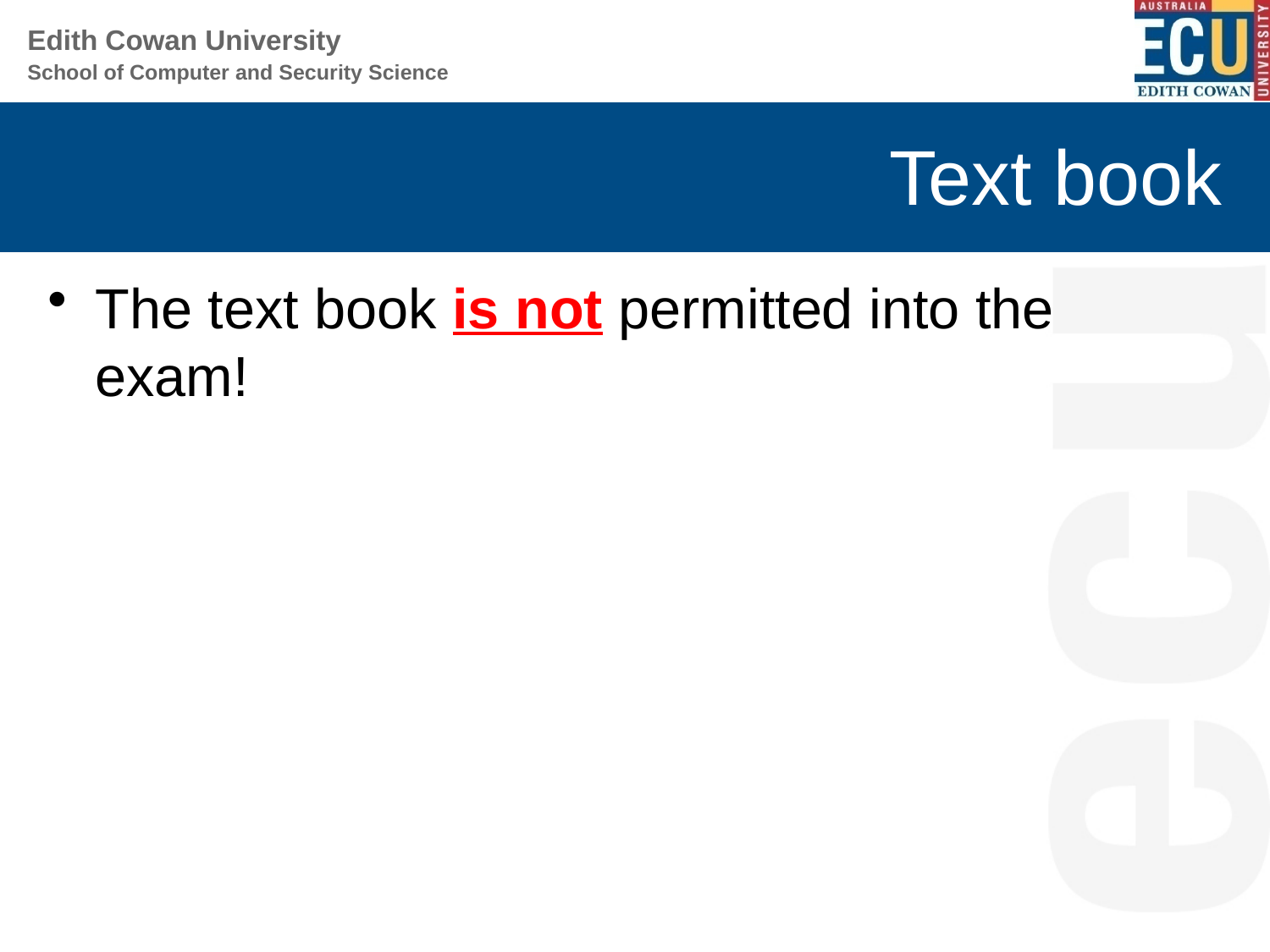

# Text book
The text book is not permitted into the exam!